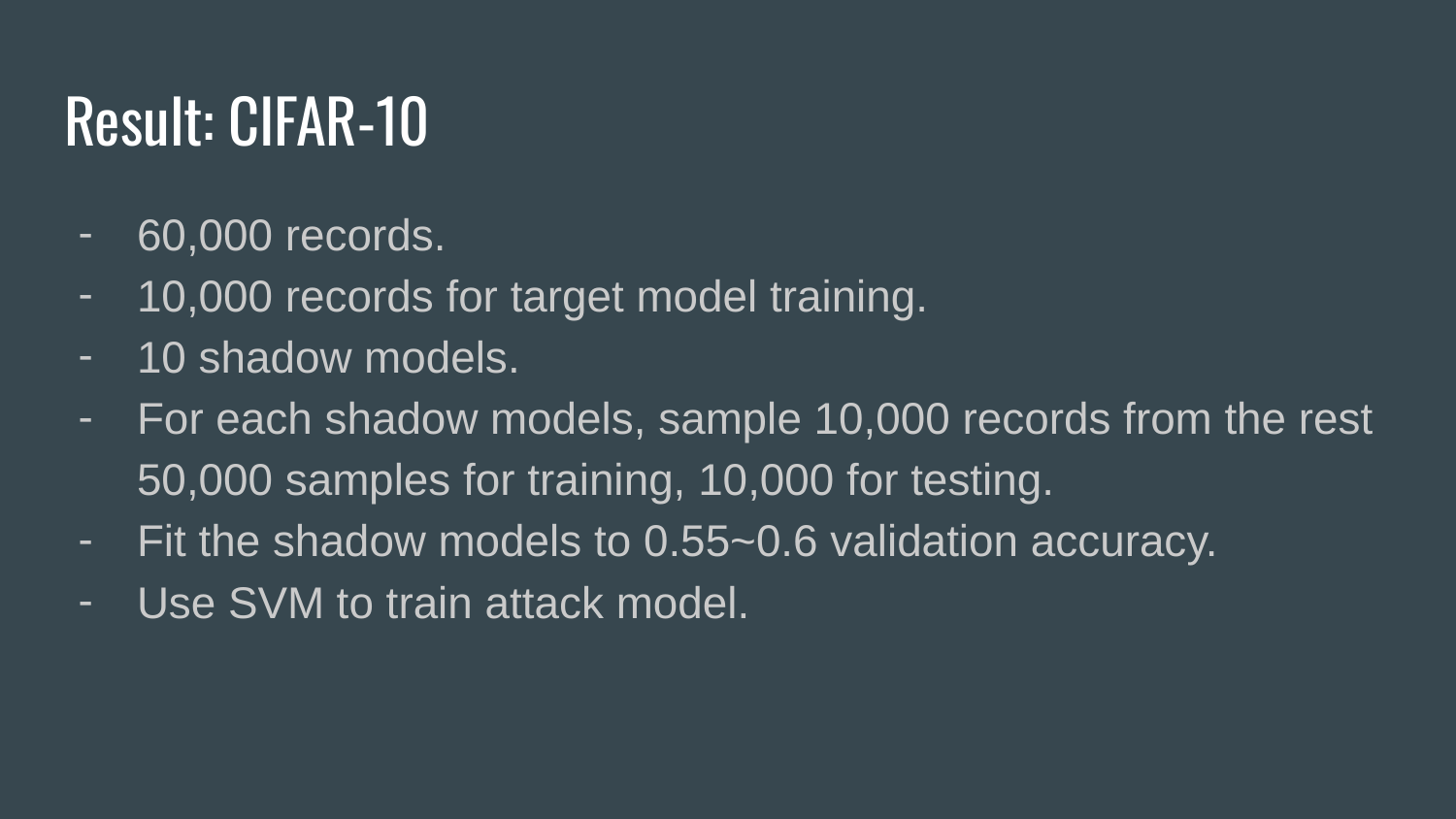

# Result: CIFAR-10
60,000 records.
10,000 records for target model training.
10 shadow models.
For each shadow models, sample 10,000 records from the rest 50,000 samples for training, 10,000 for testing.
Fit the shadow models to 0.55~0.6 validation accuracy.
Use SVM to train attack model.